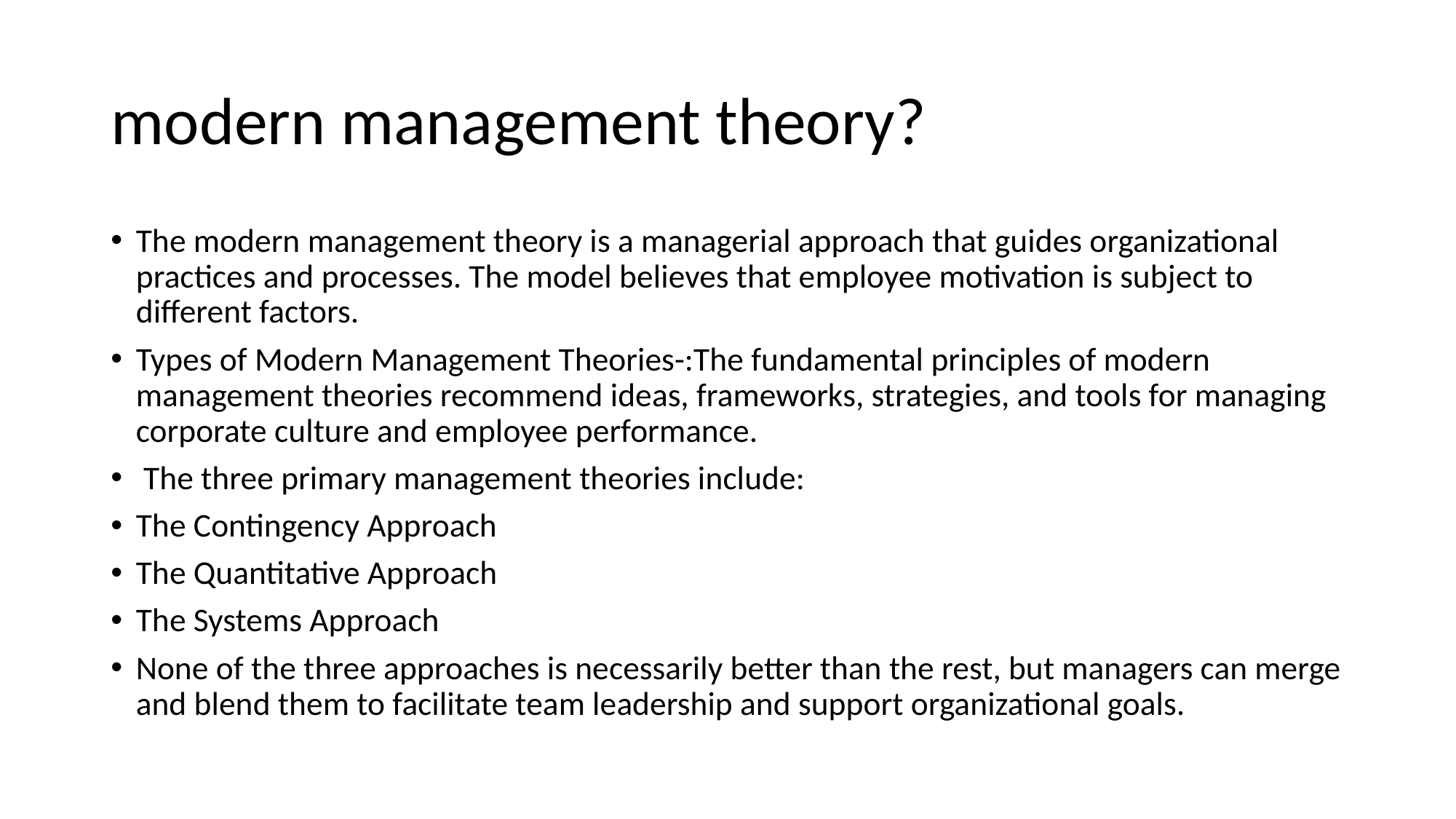

# modern management theory?
The modern management theory is a managerial approach that guides organizational practices and processes. The model believes that employee motivation is subject to different factors.
Types of Modern Management Theories-:The fundamental principles of modern management theories recommend ideas, frameworks, strategies, and tools for managing corporate culture and employee performance.
 The three primary management theories include:
The Contingency Approach
The Quantitative Approach
The Systems Approach
None of the three approaches is necessarily better than the rest, but managers can merge and blend them to facilitate team leadership and support organizational goals.